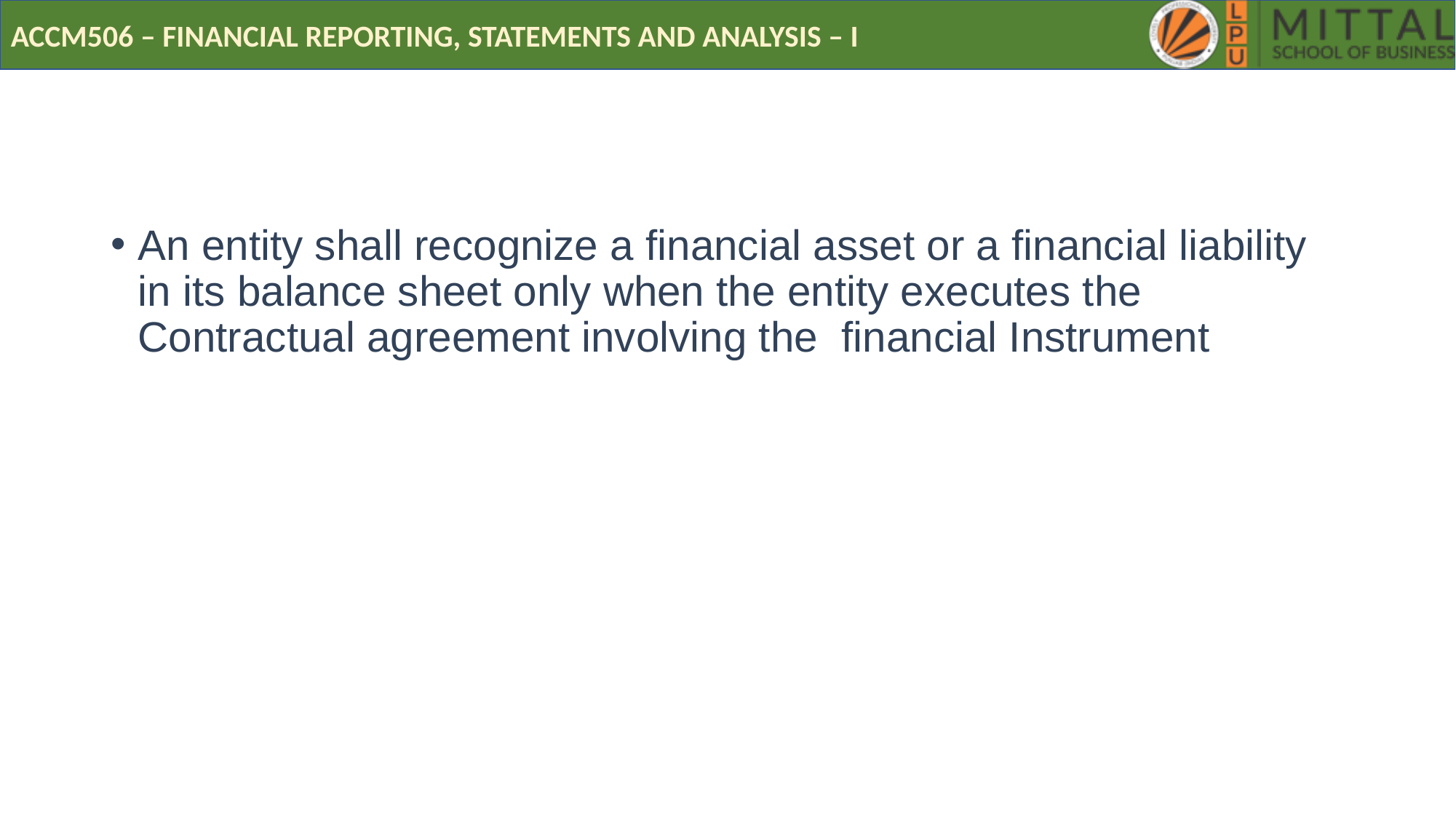

#
An entity shall recognize a financial asset or a financial liability in its balance sheet only when the entity executes the Contractual agreement involving the  financial Instrument